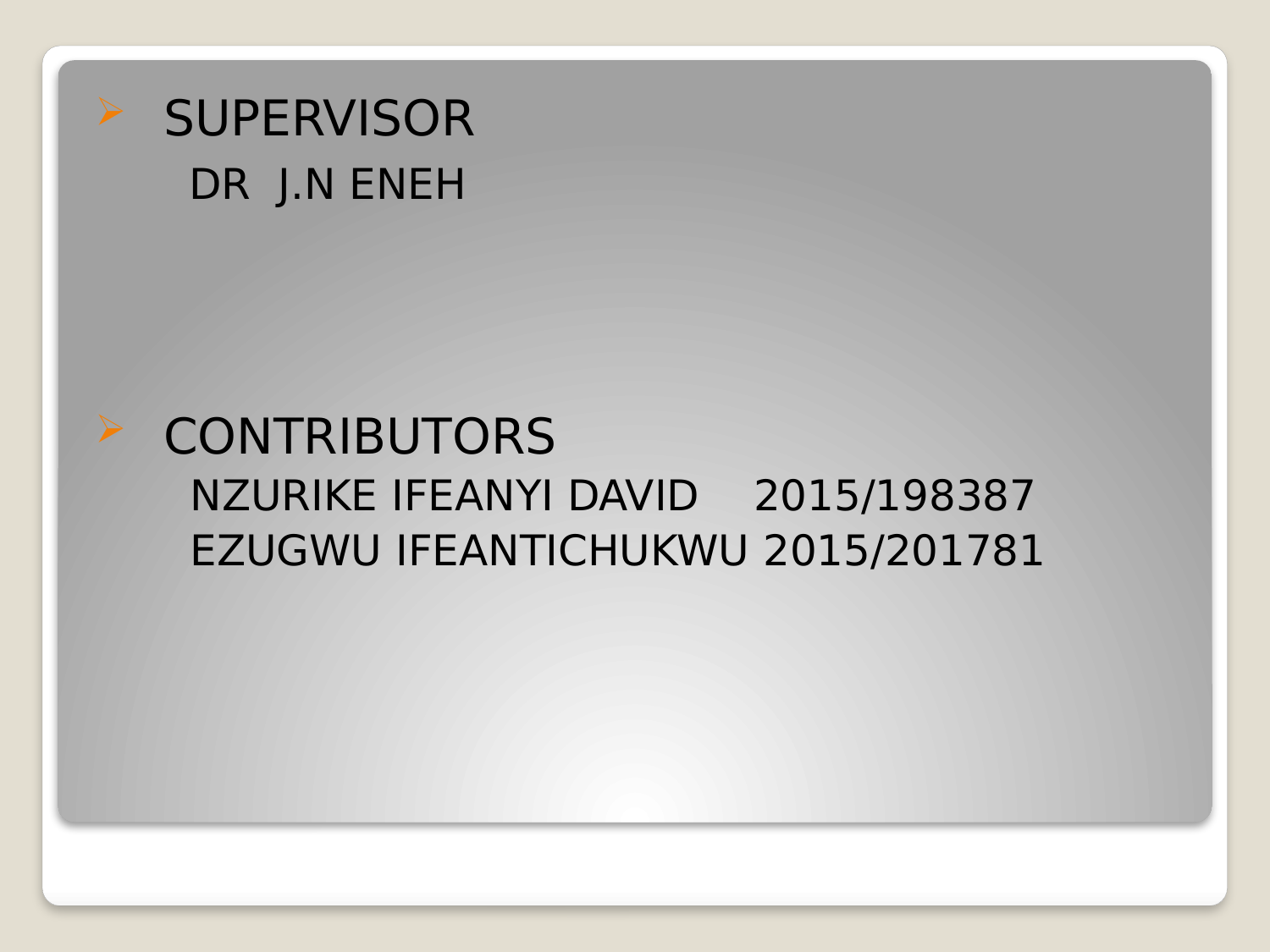

SUPERVISOR
      DR  J.N ENEH

  CONTRIBUTORS
       NZURIKE IFEANYI DAVID    2015/198387
       EZUGWU IFEANTICHUKWU 2015/201781
#